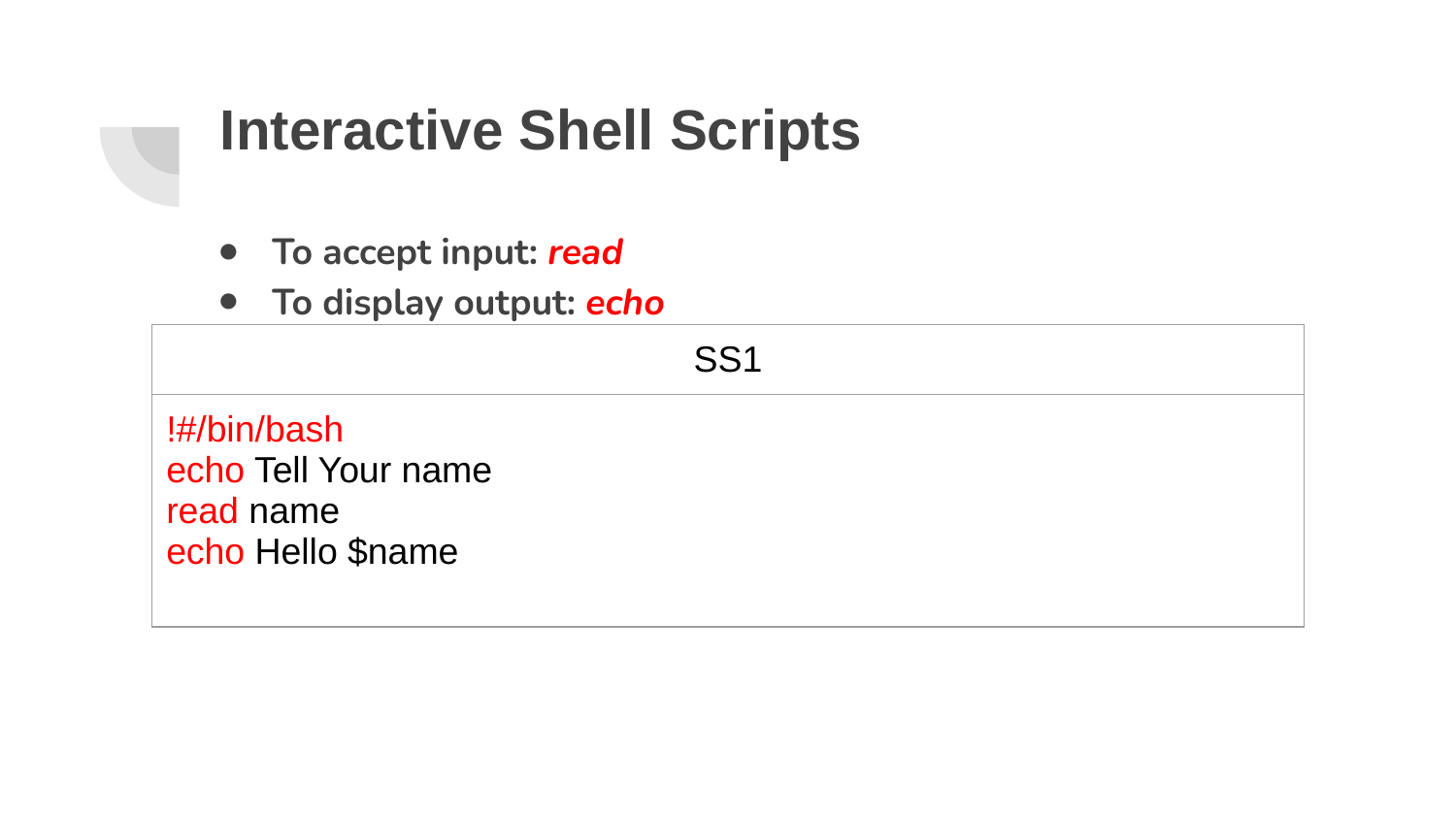

# Interactive Shell Scripts
To accept input: read
To display output: echo

| SS1 |
| --- |
| !#/bin/bash echo Tell Your name read name echo Hello $name |